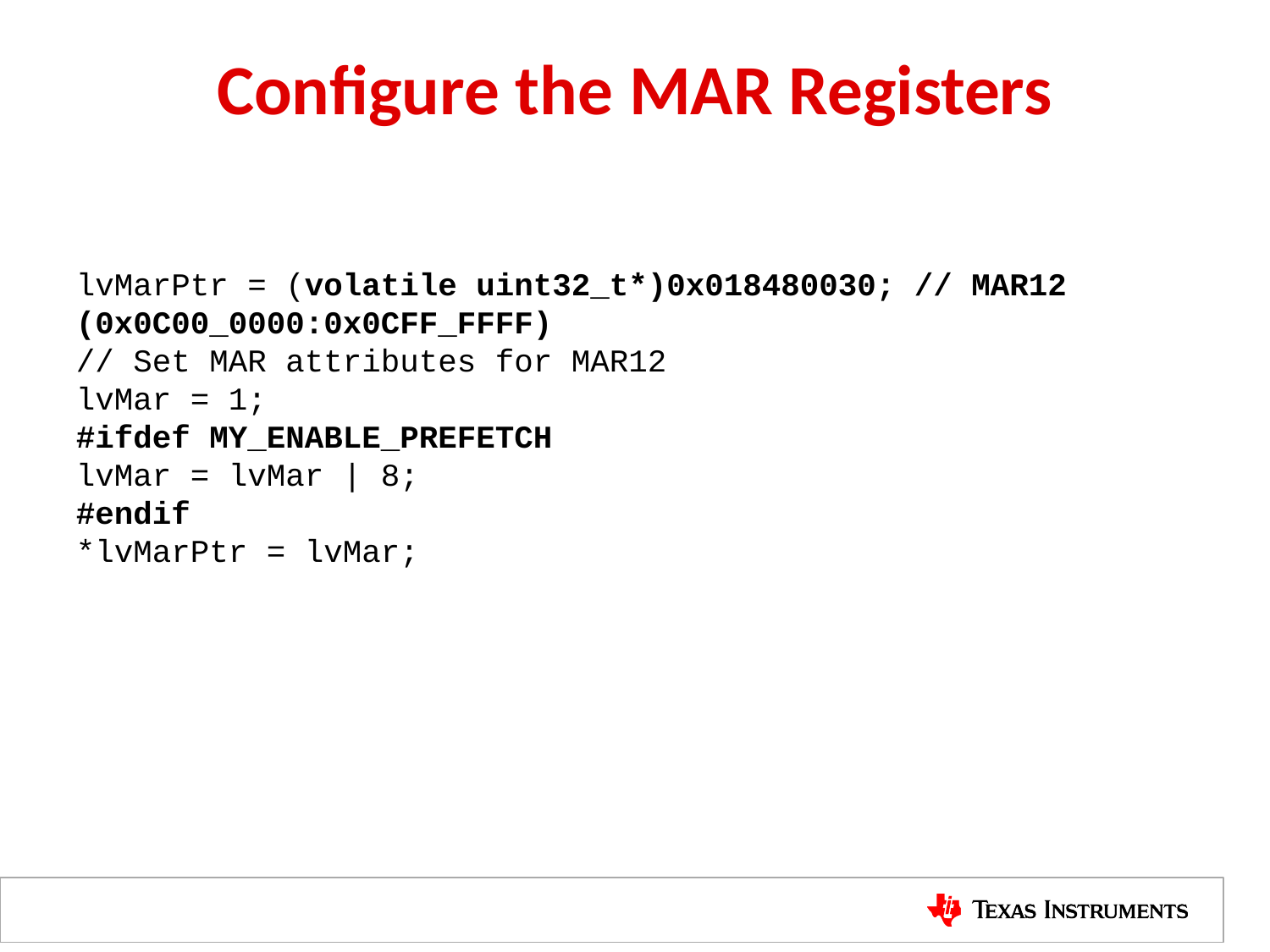

# Configure the MAR Registers
lvMarPtr = (volatile uint32_t*)0x018480030; // MAR12 (0x0C00_0000:0x0CFF_FFFF)
// Set MAR attributes for MAR12
lvMar = 1;
#ifdef MY_ENABLE_PREFETCH
lvMar = lvMar | 8;
#endif
*lvMarPtr = lvMar;